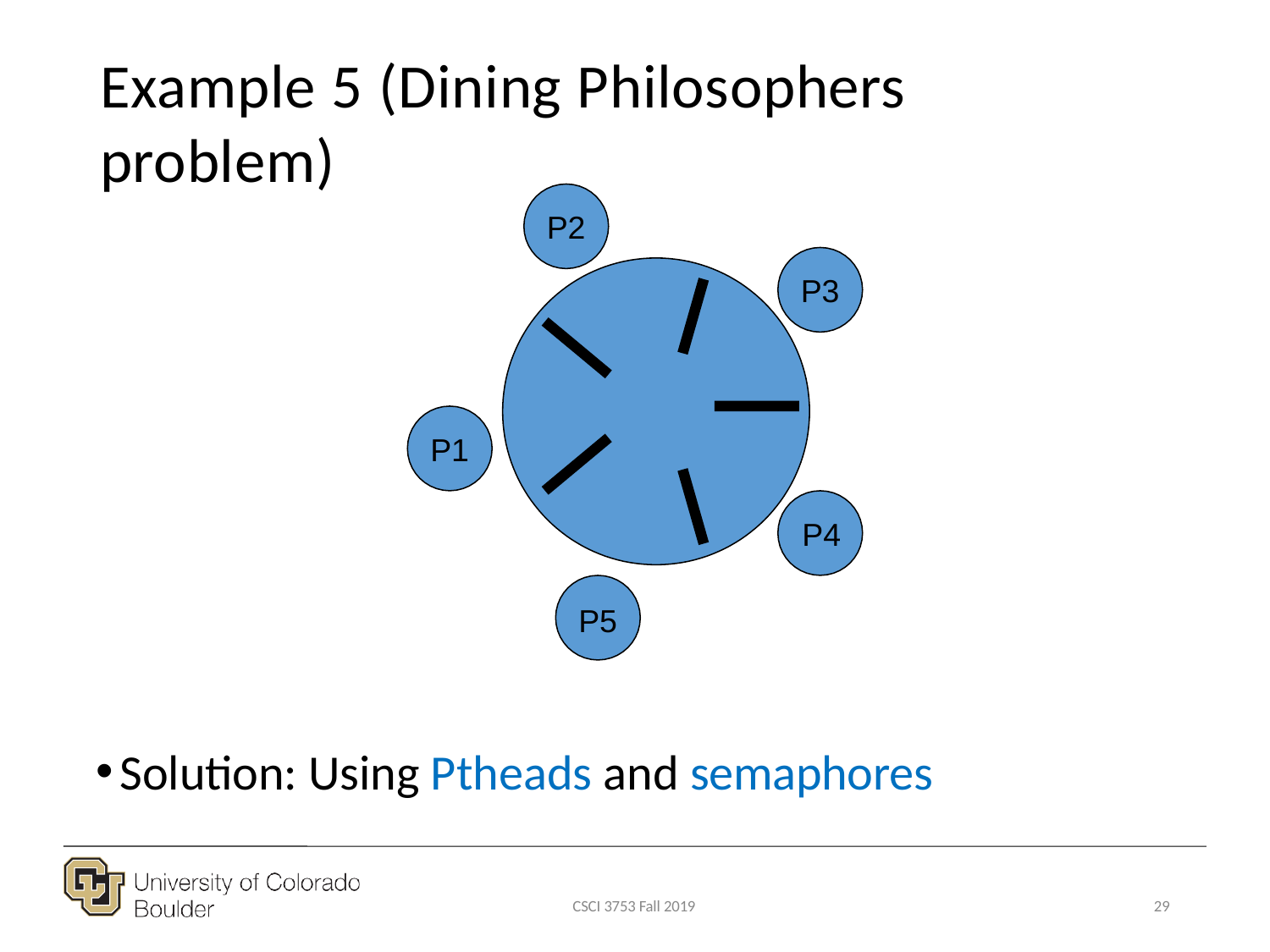

# Example 5 (Dining Philosophers problem)

P2

P3

P1
P4

P5

Solution: Using Ptheads and semaphores
CSCI 3753 Fall 2019
29